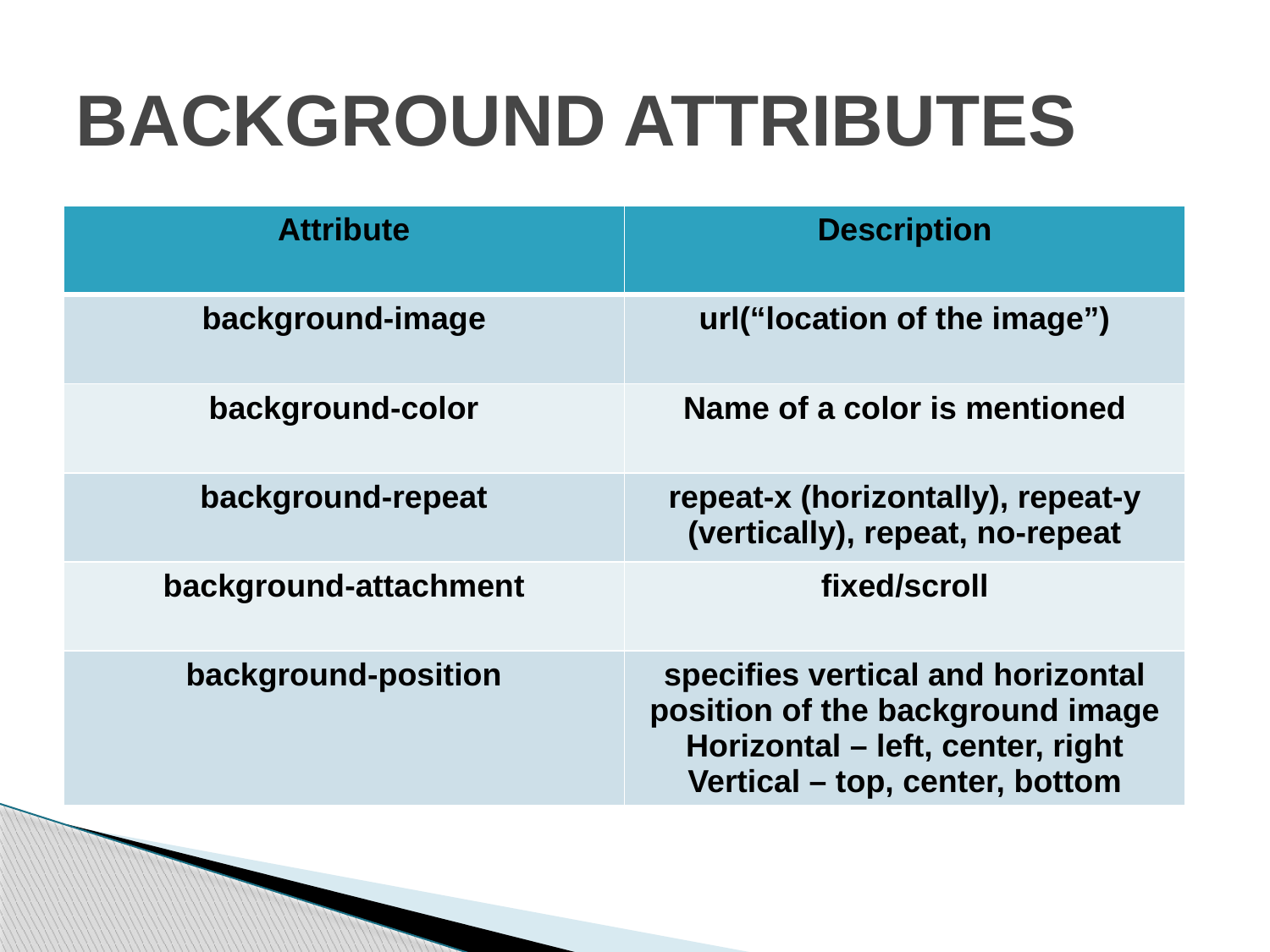

# BACKGROUND ATTRIBUTES
| Attribute | Description |
| --- | --- |
| background-image | url(“location of the image”) |
| background-color | Name of a color is mentioned |
| background-repeat | repeat-x (horizontally), repeat-y (vertically), repeat, no-repeat |
| background-attachment | fixed/scroll |
| background-position | specifies vertical and horizontal position of the background image Horizontal – left, center, right Vertical – top, center, bottom |